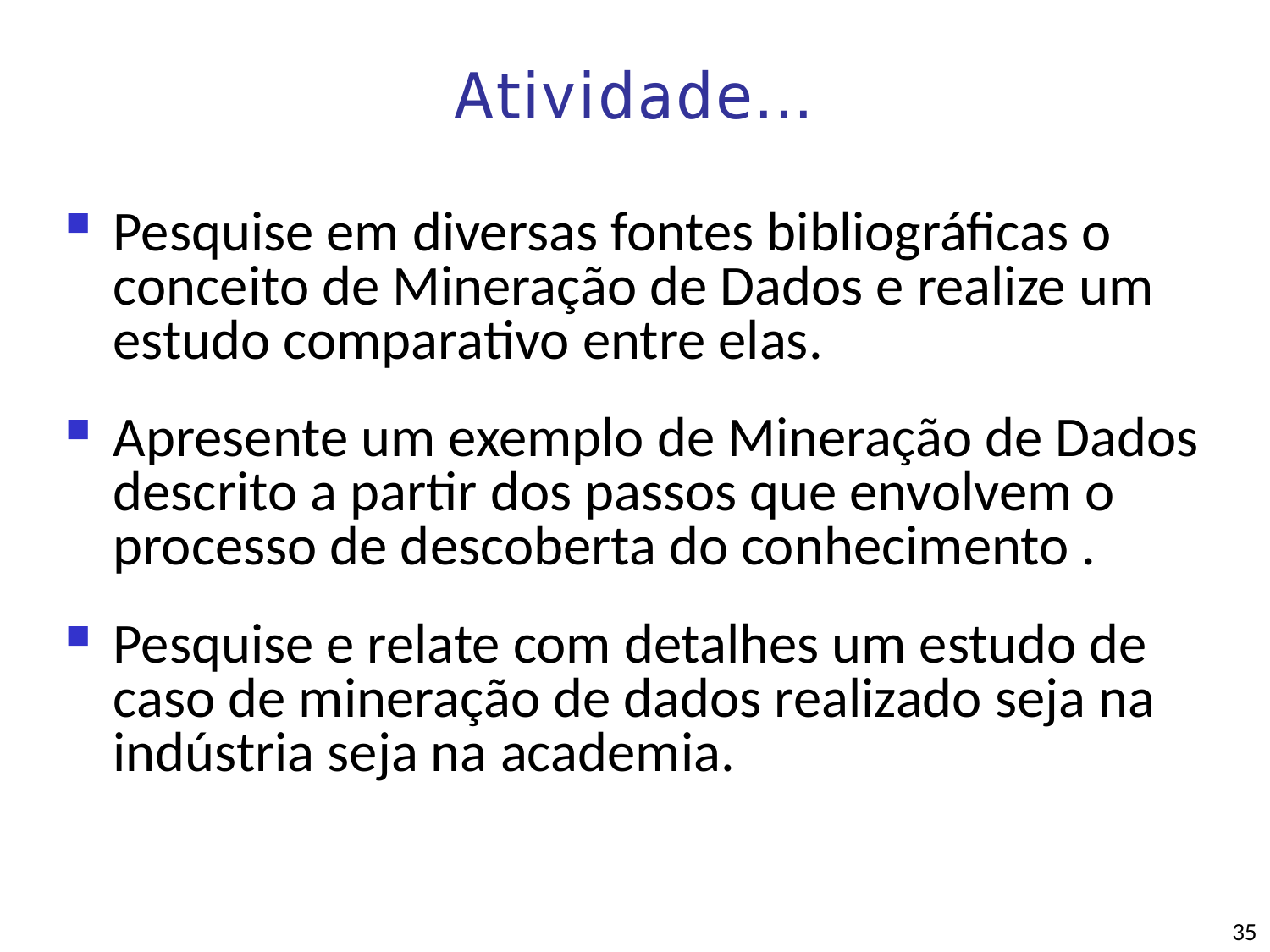

# Atividade...
Pesquise em diversas fontes bibliográficas o conceito de Mineração de Dados e realize um estudo comparativo entre elas.

Apresente um exemplo de Mineração de Dados descrito a partir dos passos que envolvem o processo de descoberta do conhecimento .

Pesquise e relate com detalhes um estudo de caso de mineração de dados realizado seja na indústria seja na academia.

35